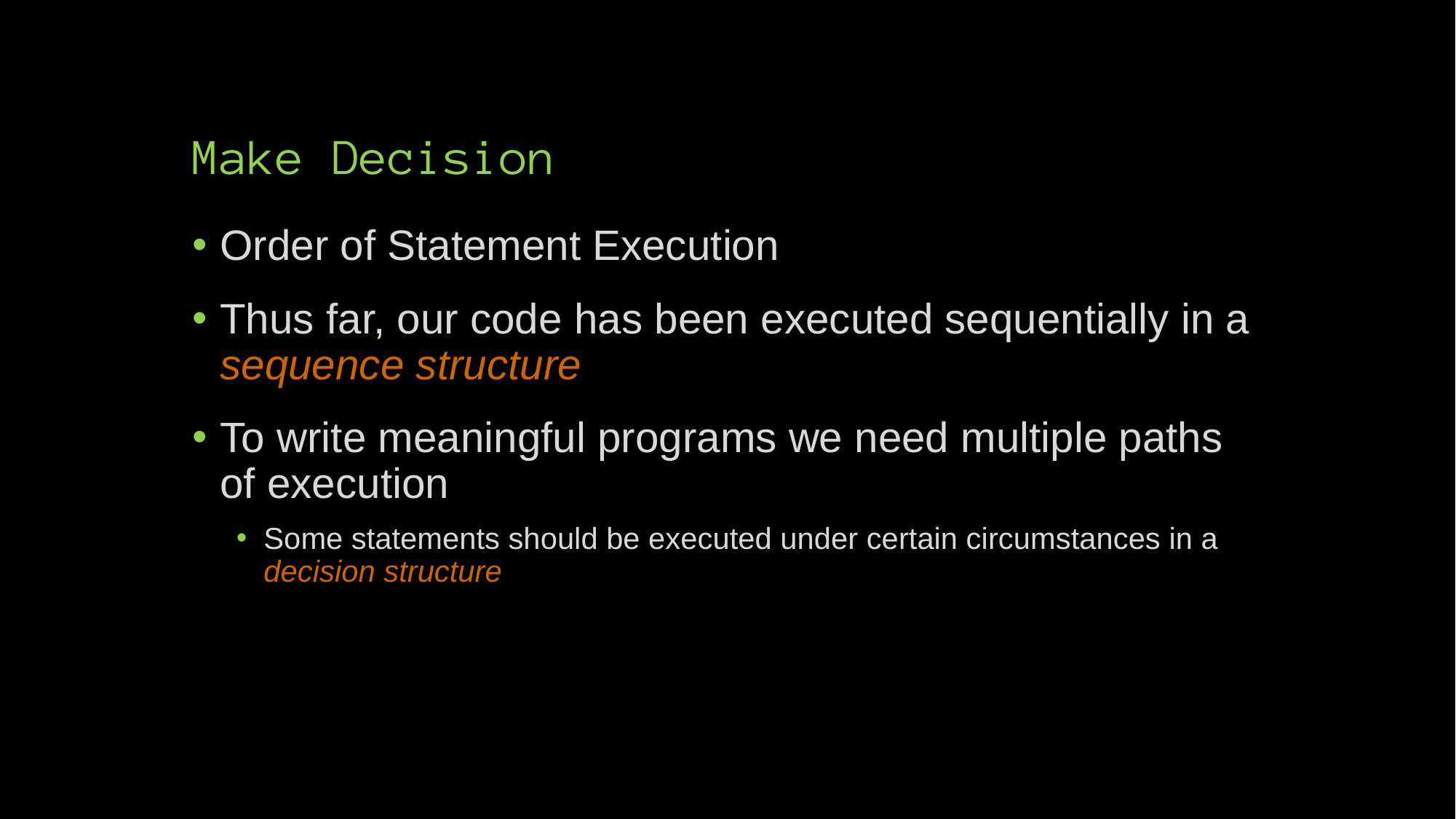

# Make Decision
Order of Statement Execution
Thus far, our code has been executed sequentially in a sequence structure
To write meaningful programs we need multiple paths of execution
Some statements should be executed under certain circumstances in a decision structure